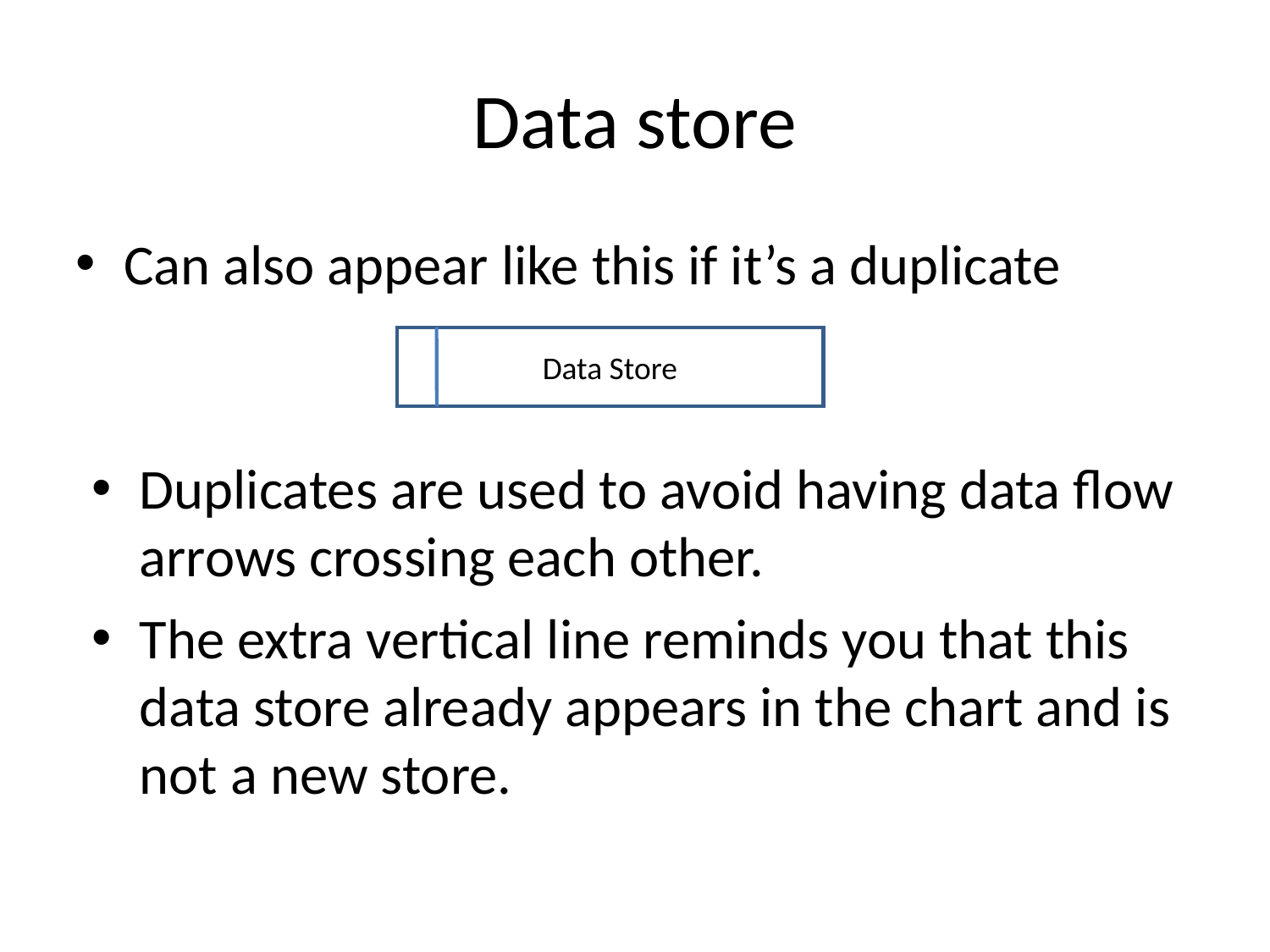

Data store
Can also appear like this if it’s a duplicate
Data Store

Duplicates are used to avoid having data flow arrows crossing each other.
The extra vertical line reminds you that this data store already appears in the chart and is not a new store.